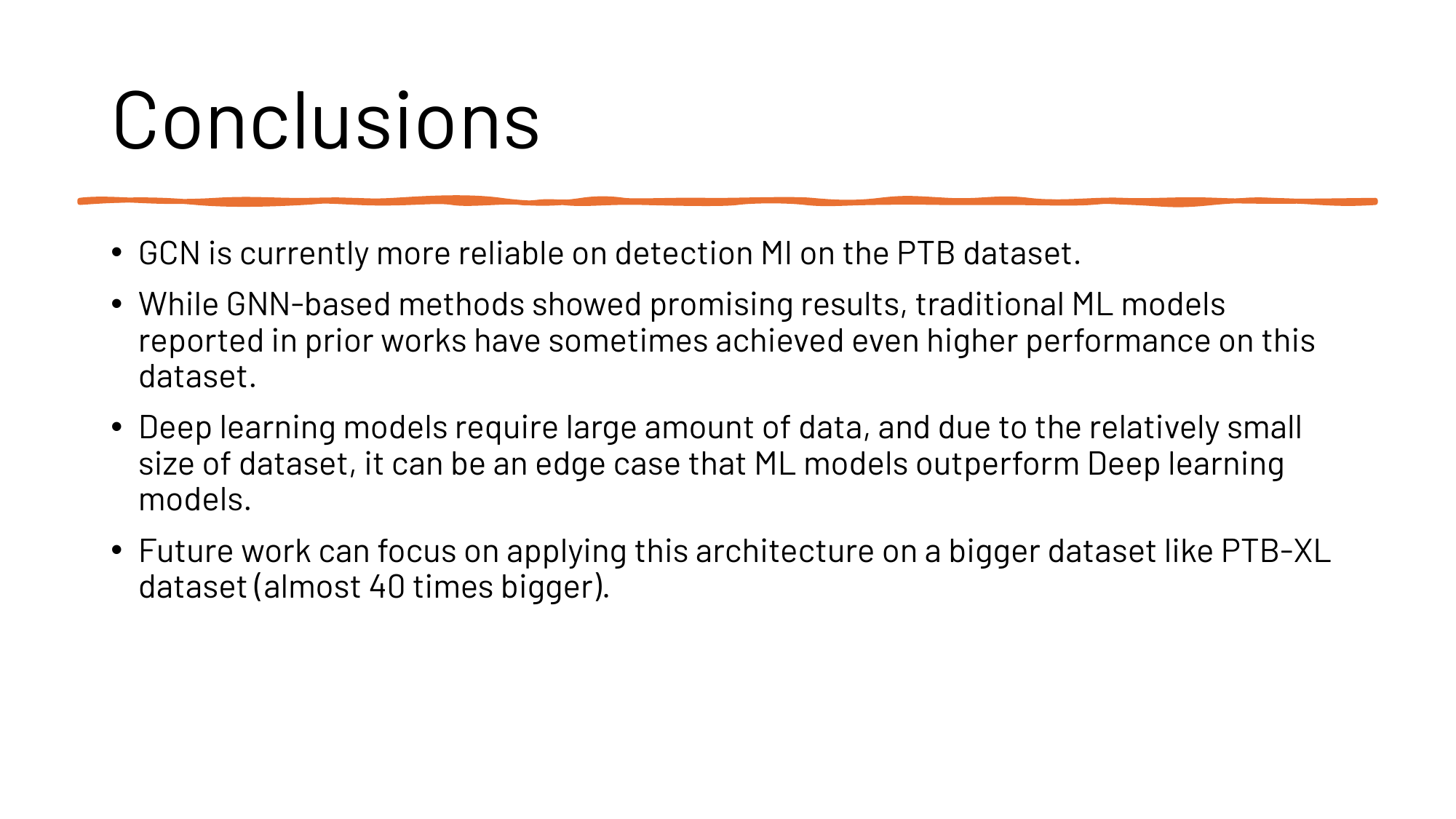

# Conclusions

GCN is currently more reliable on detection MI on the PTB dataset.
While GNN-based methods showed promising results, traditional ML models reported in prior works have sometimes achieved even higher performance on this dataset.
Deep learning models require large amount of data, and due to the relatively small size of dataset, it can be an edge case that ML models outperform Deep learning models.
Future work can focus on applying this architecture on a bigger dataset like PTB-XL dataset (almost 40 times bigger).